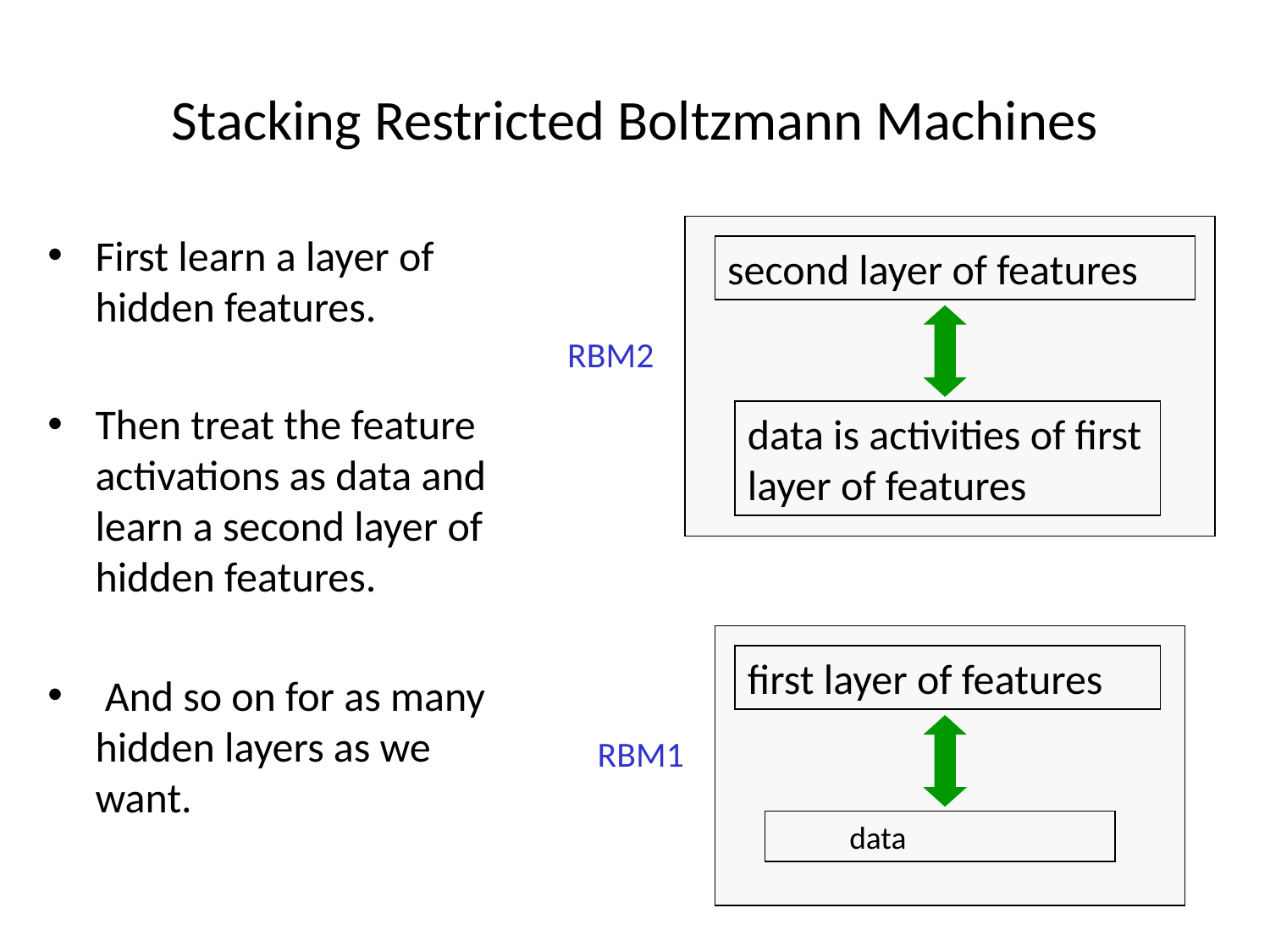

# Stacking Restricted Boltzmann Machines

First learn a layer of hidden features.

Then treat the feature activations as data and learn a second layer of hidden features.

 And so on for as many hidden layers as we want.

second layer of features

RBM2
data is activities of first layer of features

first layer of features

RBM1
          data